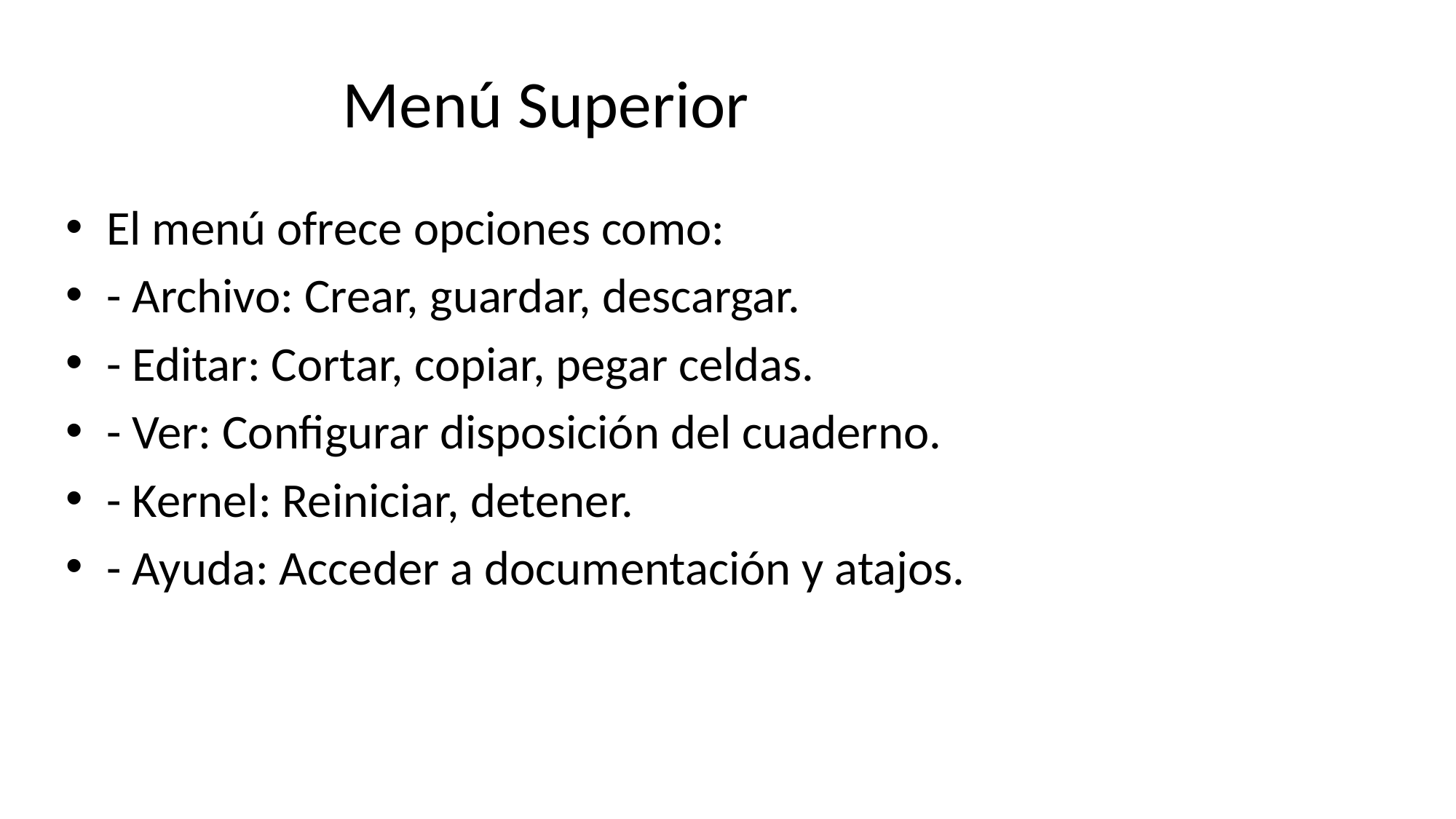

# Menú Superior
El menú ofrece opciones como:
- Archivo: Crear, guardar, descargar.
- Editar: Cortar, copiar, pegar celdas.
- Ver: Configurar disposición del cuaderno.
- Kernel: Reiniciar, detener.
- Ayuda: Acceder a documentación y atajos.